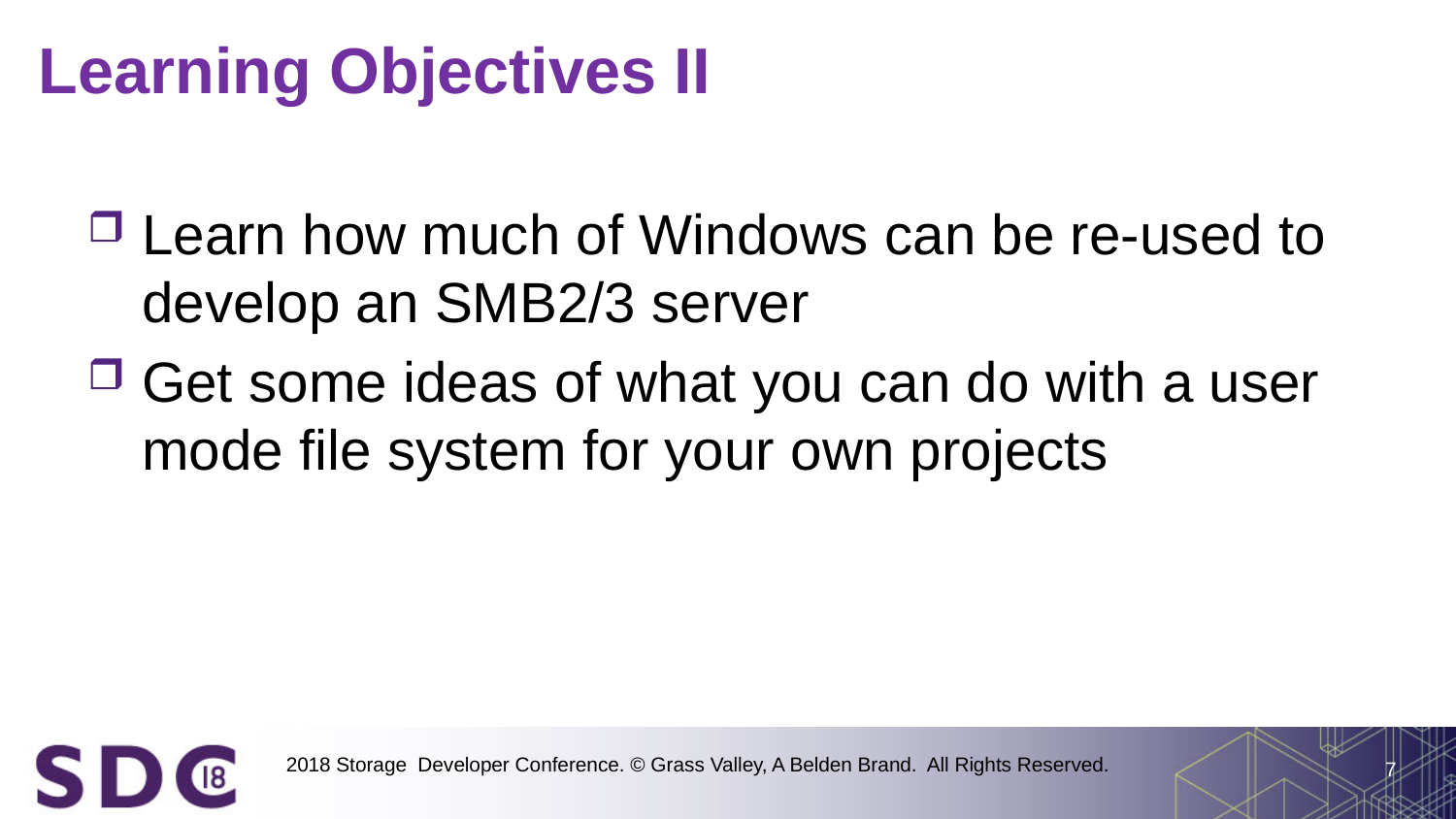

# Learning Objectives II
Learn how much of Windows can be re-used to develop an SMB2/3 server
Get some ideas of what you can do with a user mode file system for your own projects